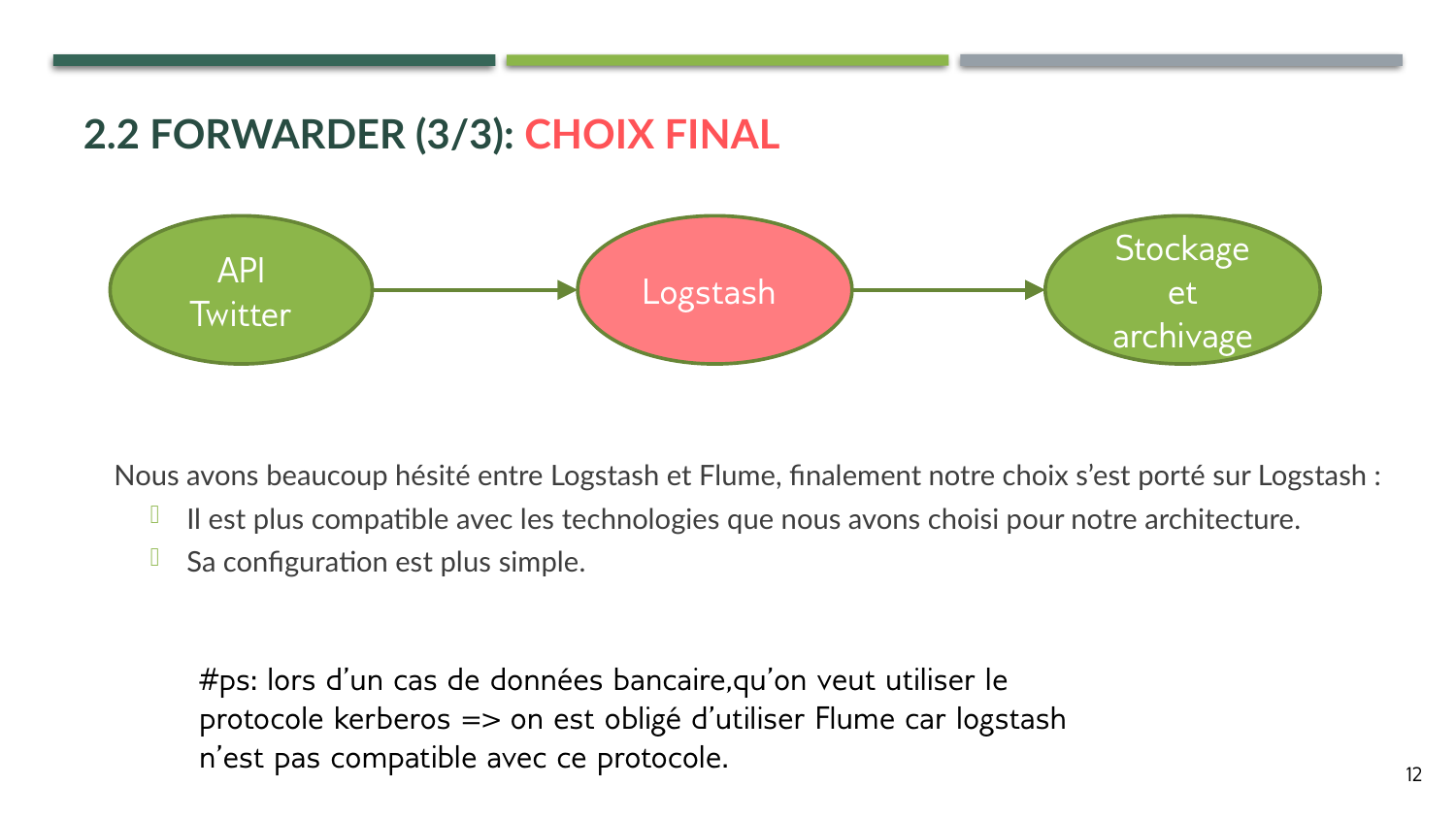

# 2.2 Forwarder (3/3): Choix final
Stockage et archivage
API Twitter
Logstash
Nous avons beaucoup hésité entre Logstash et Flume, finalement notre choix s’est porté sur Logstash :
Il est plus compatible avec les technologies que nous avons choisi pour notre architecture.
Sa configuration est plus simple.
#ps: lors d’un cas de données bancaire,qu’on veut utiliser le protocole kerberos => on est obligé d’utiliser Flume car logstash n’est pas compatible avec ce protocole.
12